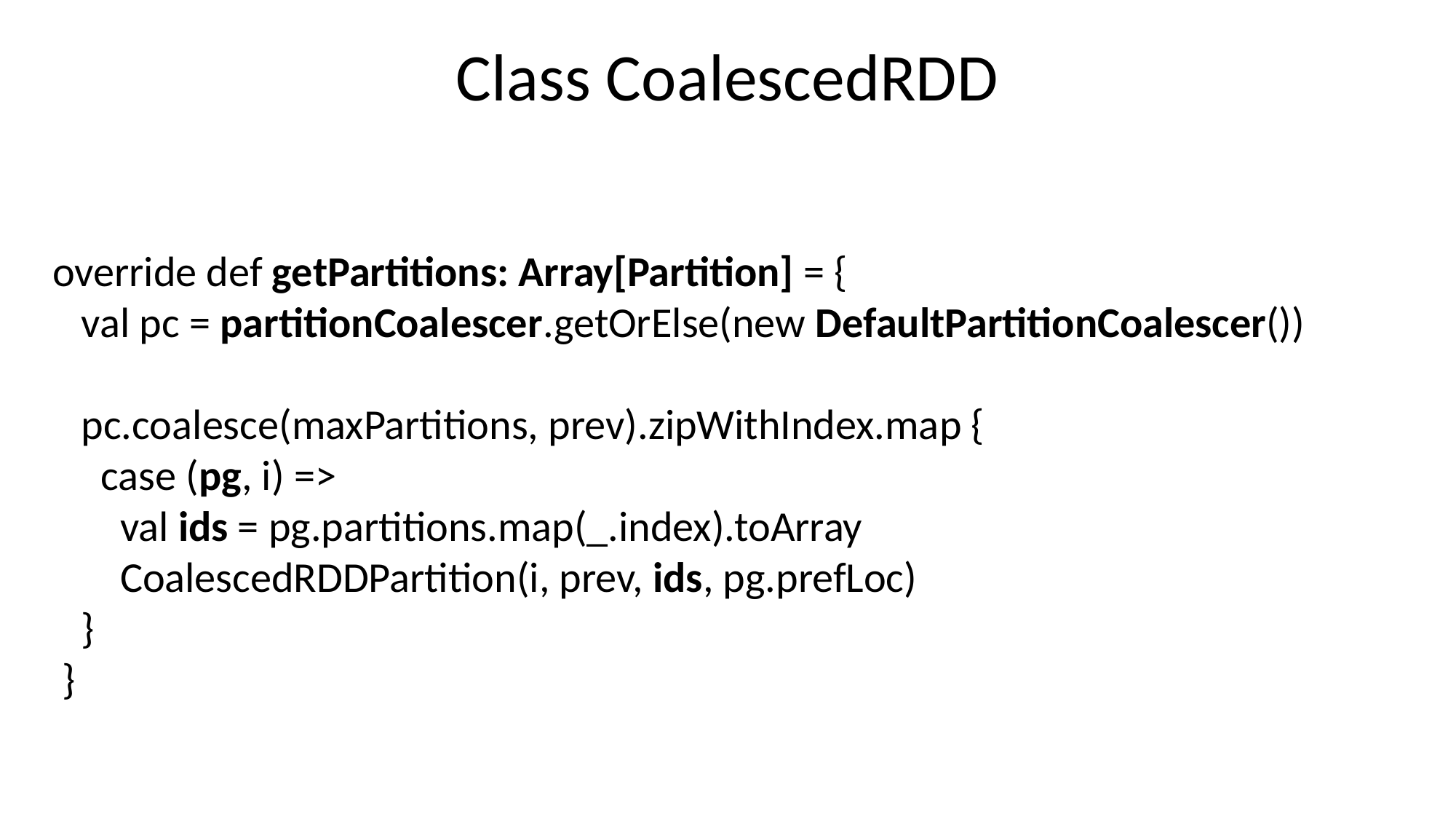

# Class CoalescedRDD
 override def getPartitions: Array[Partition] = {
    val pc = partitionCoalescer.getOrElse(new DefaultPartitionCoalescer())

    pc.coalesce(maxPartitions, prev).zipWithIndex.map {
      case (pg, i) =>
        val ids = pg.partitions.map(_.index).toArray
        CoalescedRDDPartition(i, prev, ids, pg.prefLoc)
    }
  }